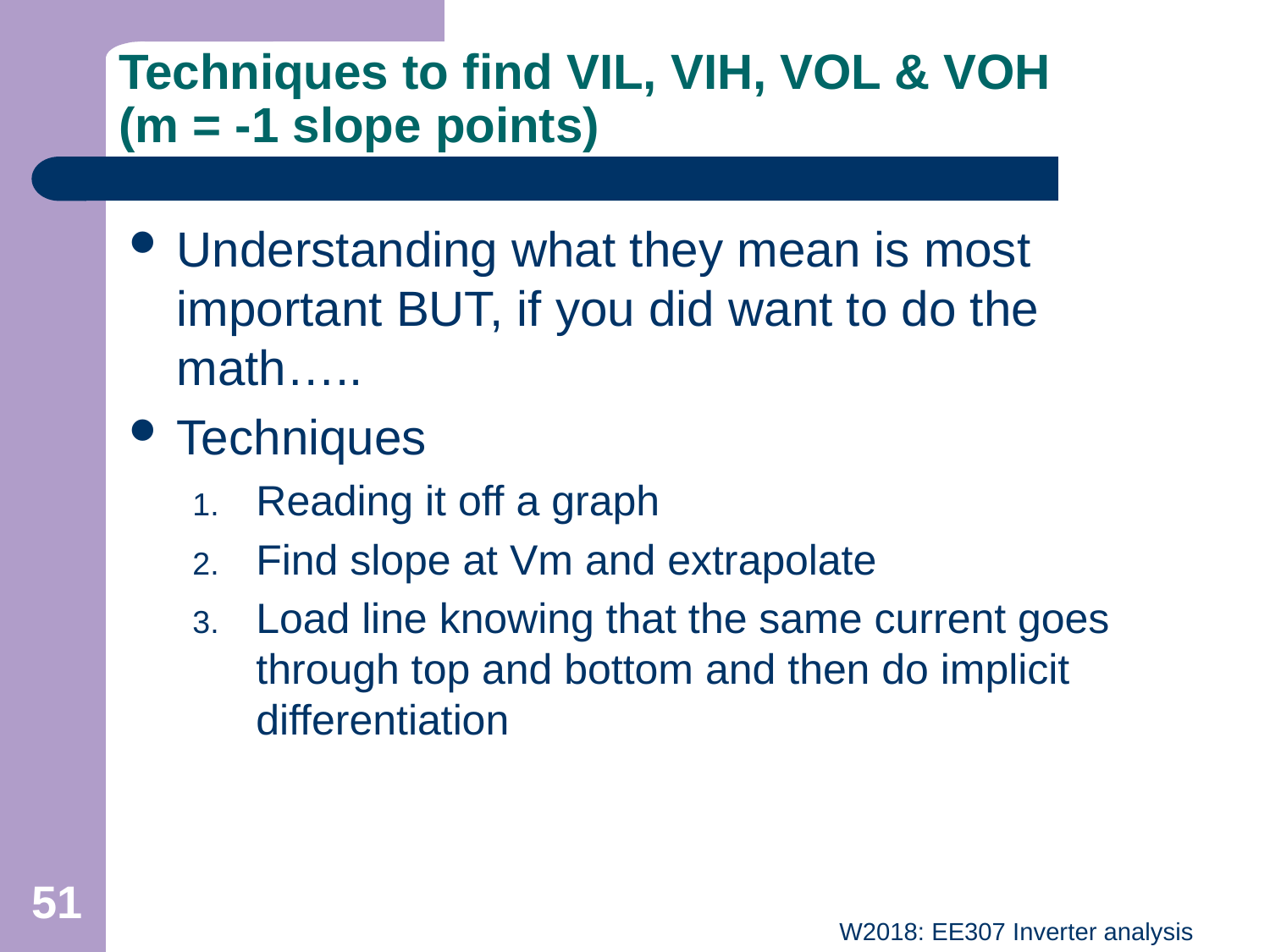

# Techniques to find VIL, VIH, VOL & VOH (m = -1 slope points)
Understanding what they mean is most important BUT, if you did want to do the math…..
Techniques
Reading it off a graph
Find slope at Vm and extrapolate
Load line knowing that the same current goes through top and bottom and then do implicit differentiation
51
W2018: EE307 Inverter analysis